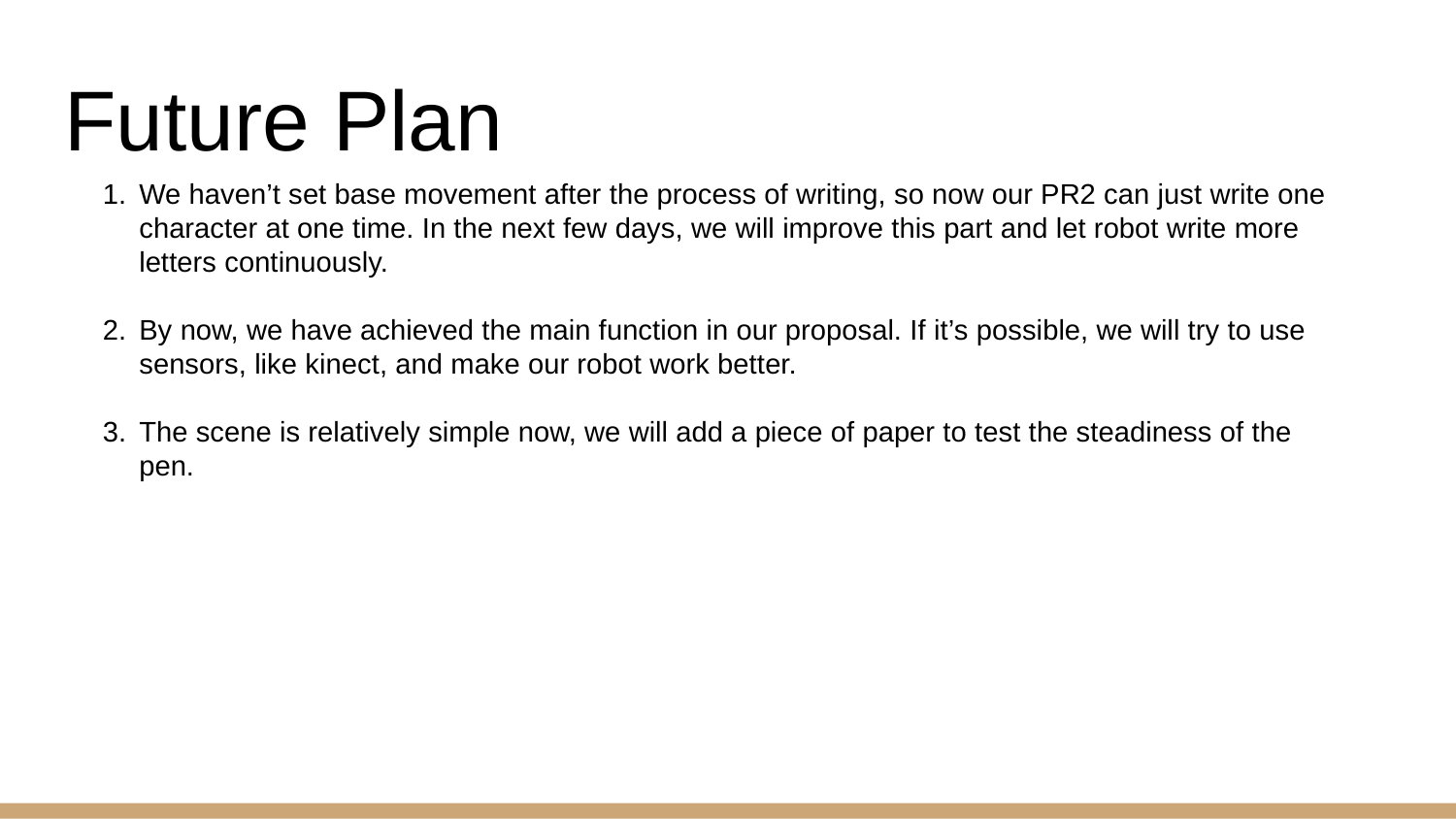

# Future Plan
We haven’t set base movement after the process of writing, so now our PR2 can just write one character at one time. In the next few days, we will improve this part and let robot write more letters continuously.

By now, we have achieved the main function in our proposal. If it’s possible, we will try to use sensors, like kinect, and make our robot work better.

The scene is relatively simple now, we will add a piece of paper to test the steadiness of the pen.